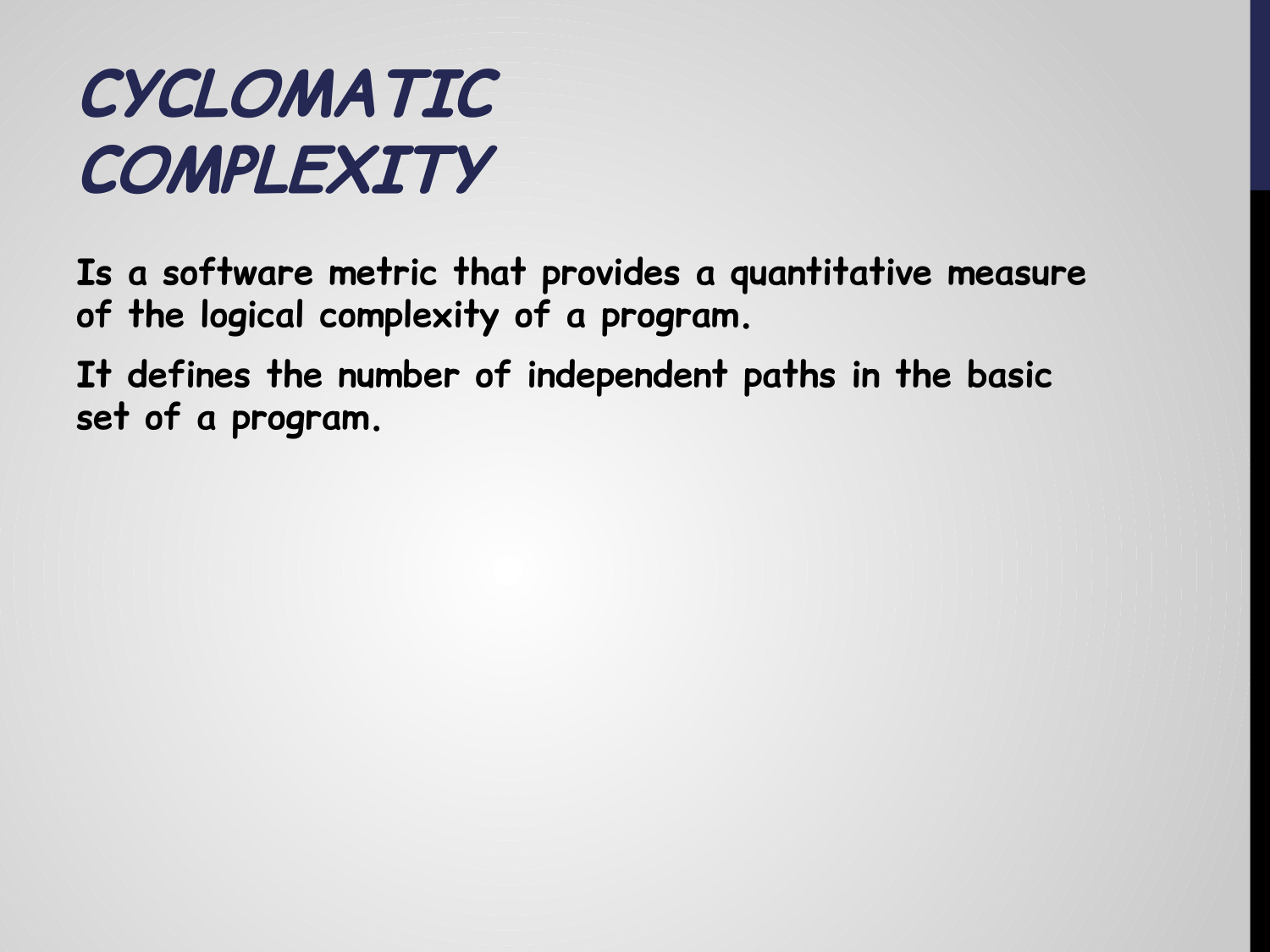

# Cyclomatic Complexity
Is a software metric that provides a quantitative measure of the logical complexity of a program.
It defines the number of independent paths in the basic set of a program.